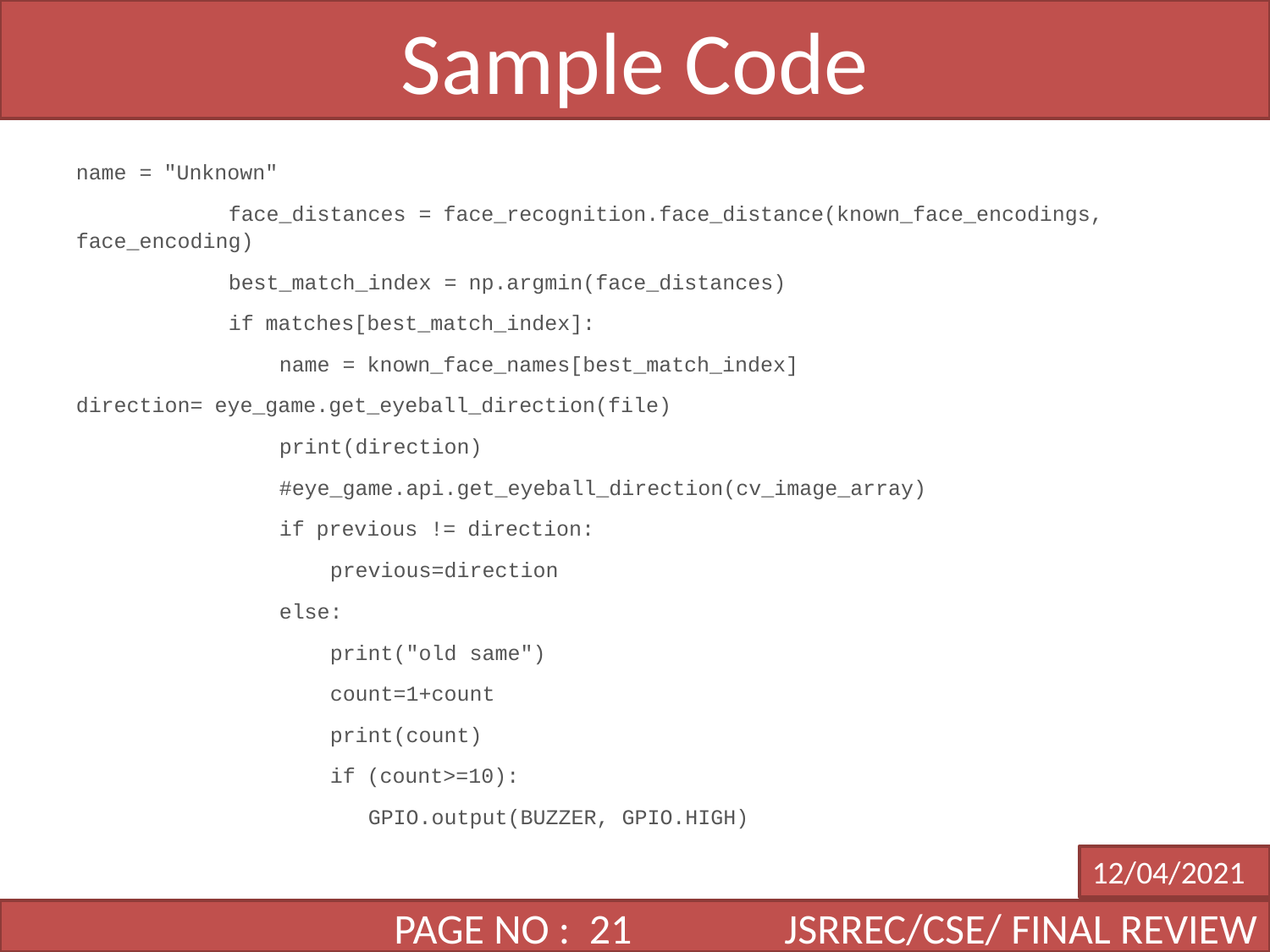

Sample Code
name = "Unknown"
            face_distances = face_recognition.face_distance(known_face_encodings, face_encoding)
            best_match_index = np.argmin(face_distances)
            if matches[best_match_index]:
                name = known_face_names[best_match_index]
direction= eye_game.get_eyeball_direction(file)
                print(direction)
                #eye_game.api.get_eyeball_direction(cv_image_array)
                if previous != direction:
                    previous=direction
                else:
                    print("old same")
                    count=1+count
                    print(count)
                    if (count>=10):
                       GPIO.output(BUZZER, GPIO.HIGH)
12/04/2021
DATE

                                    PAGE NO :  21                JSRREC/CSE/ FINAL REVIEW